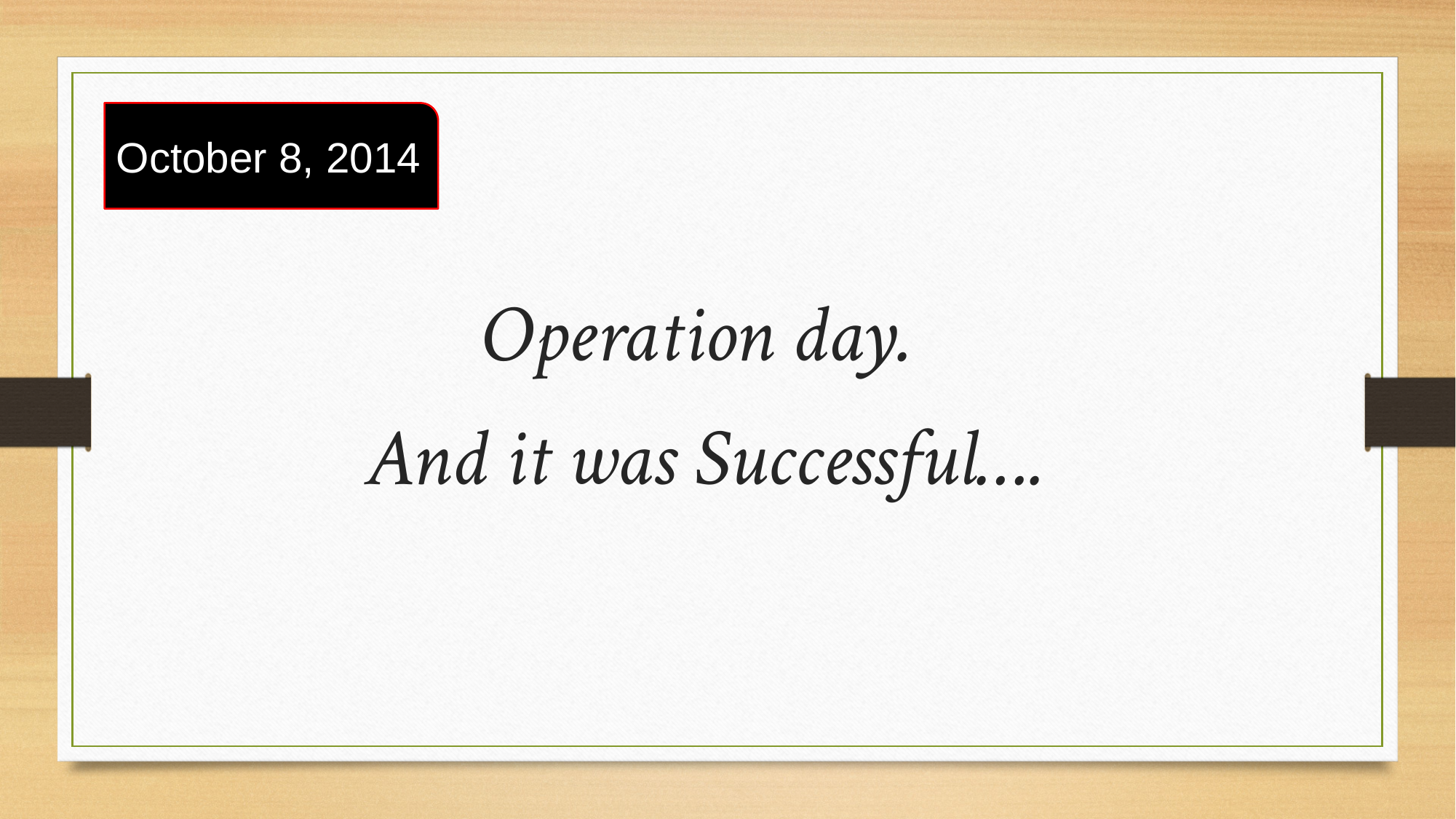

Operation day.
And it was Successful….
October 8, 2014